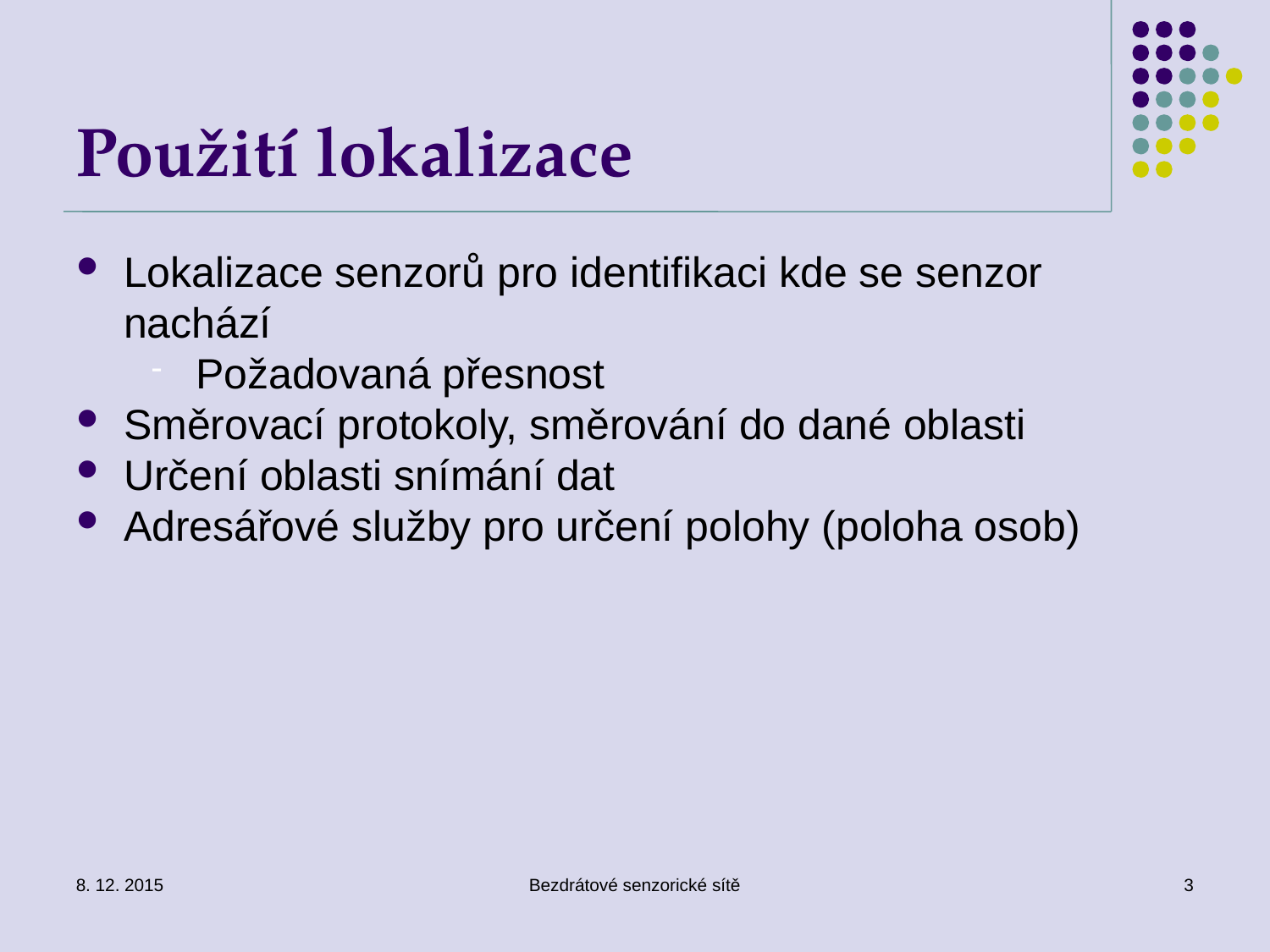

Použití lokalizace
Lokalizace senzorů pro identifikaci kde se senzor nachází
Požadovaná přesnost
Směrovací protokoly, směrování do dané oblasti
Určení oblasti snímání dat
Adresářové služby pro určení polohy (poloha osob)
8. 12. 2015
Bezdrátové senzorické sítě
3